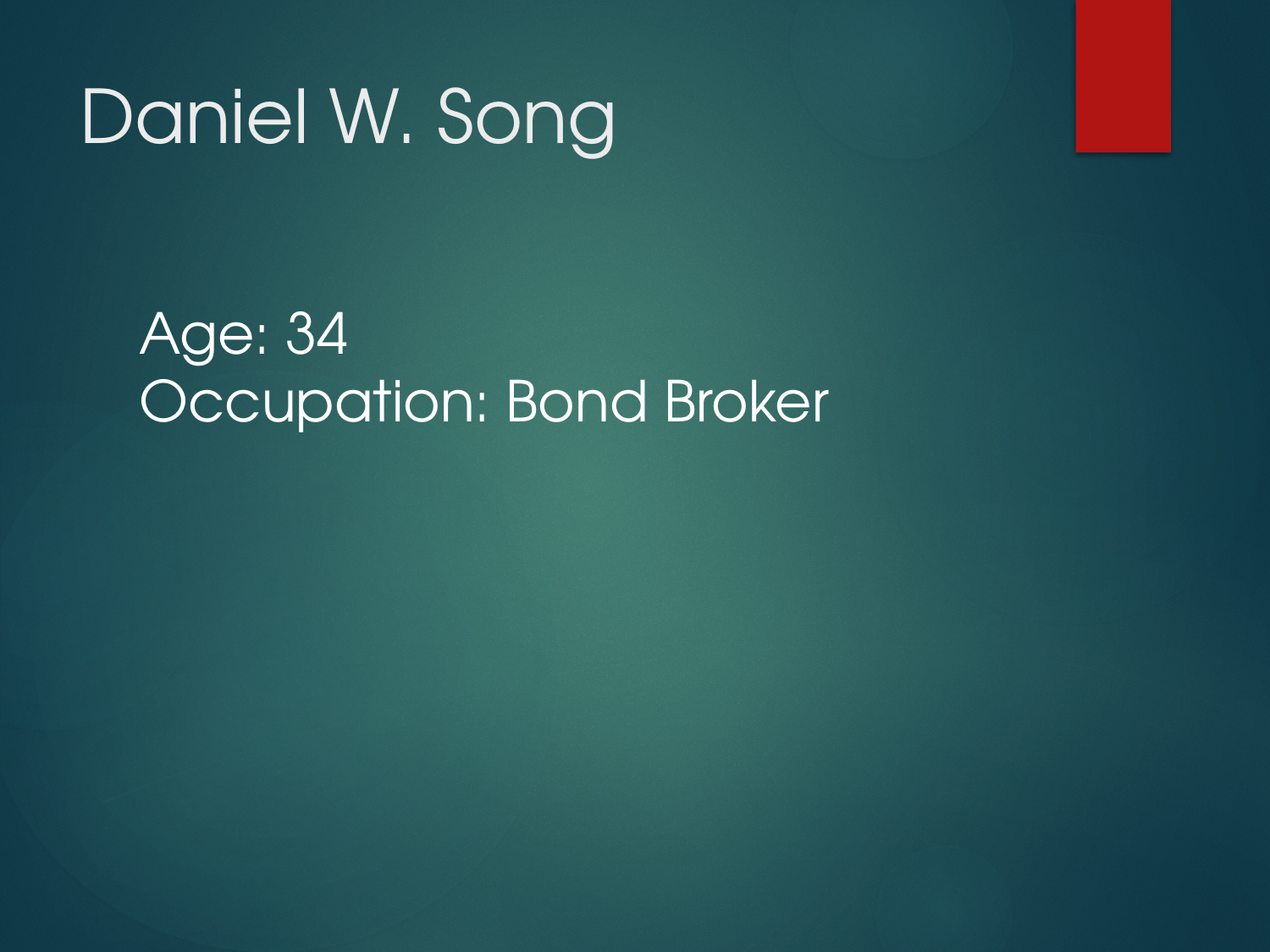

# Daniel W. Song

Age: 34
Occupation: Bond Broker